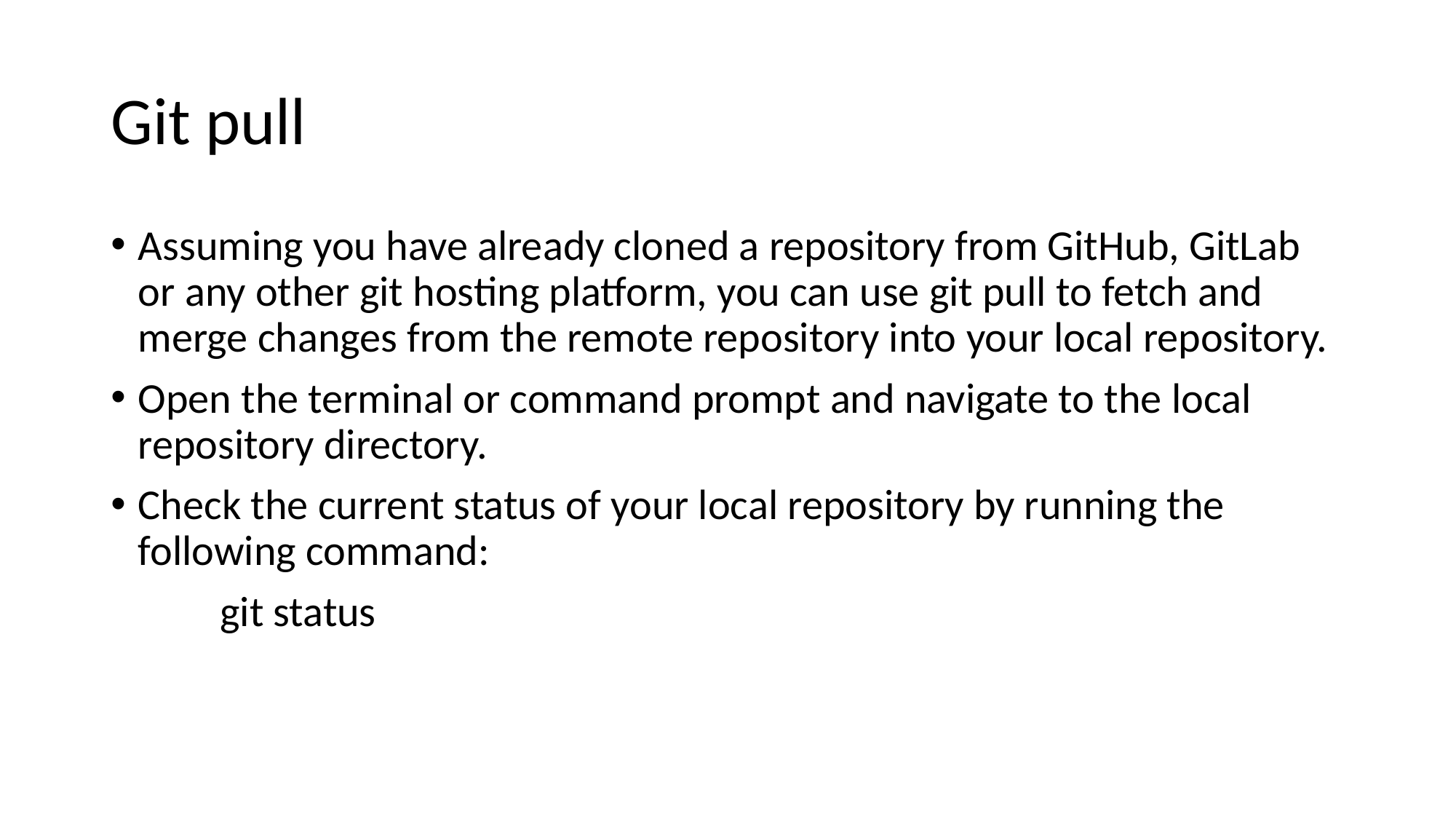

# Git pull
Assuming you have already cloned a repository from GitHub, GitLab or any other git hosting platform, you can use git pull to fetch and merge changes from the remote repository into your local repository.
Open the terminal or command prompt and navigate to the local repository directory.
Check the current status of your local repository by running the following command:
	git status